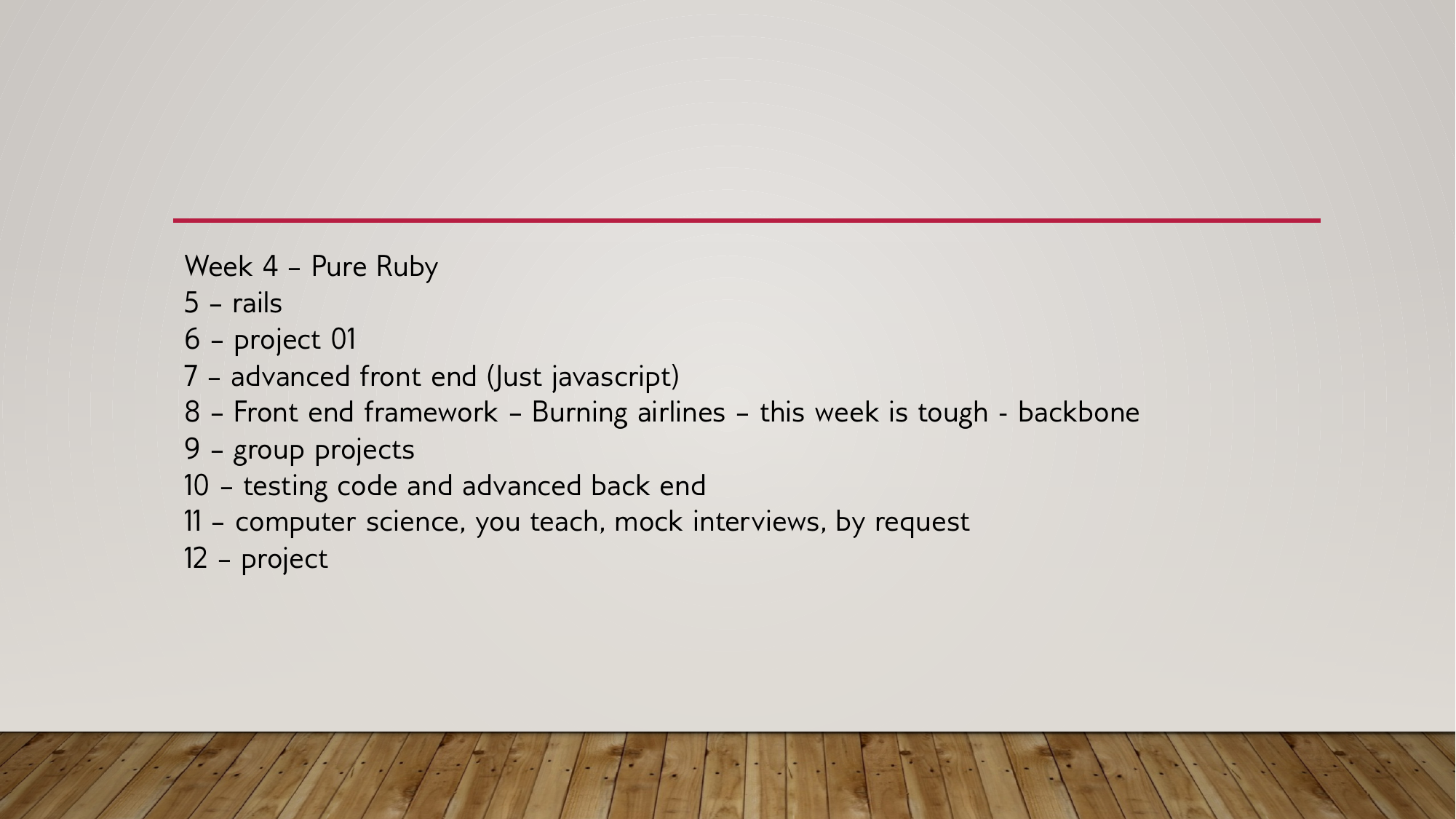

#
Week 4 – Pure Ruby
5 – rails
6 – project 01
7 – advanced front end (Just javascript)
8 – Front end framework – Burning airlines – this week is tough - backbone
9 – group projects
10 – testing code and advanced back end
11 – computer science, you teach, mock interviews, by request
12 – project